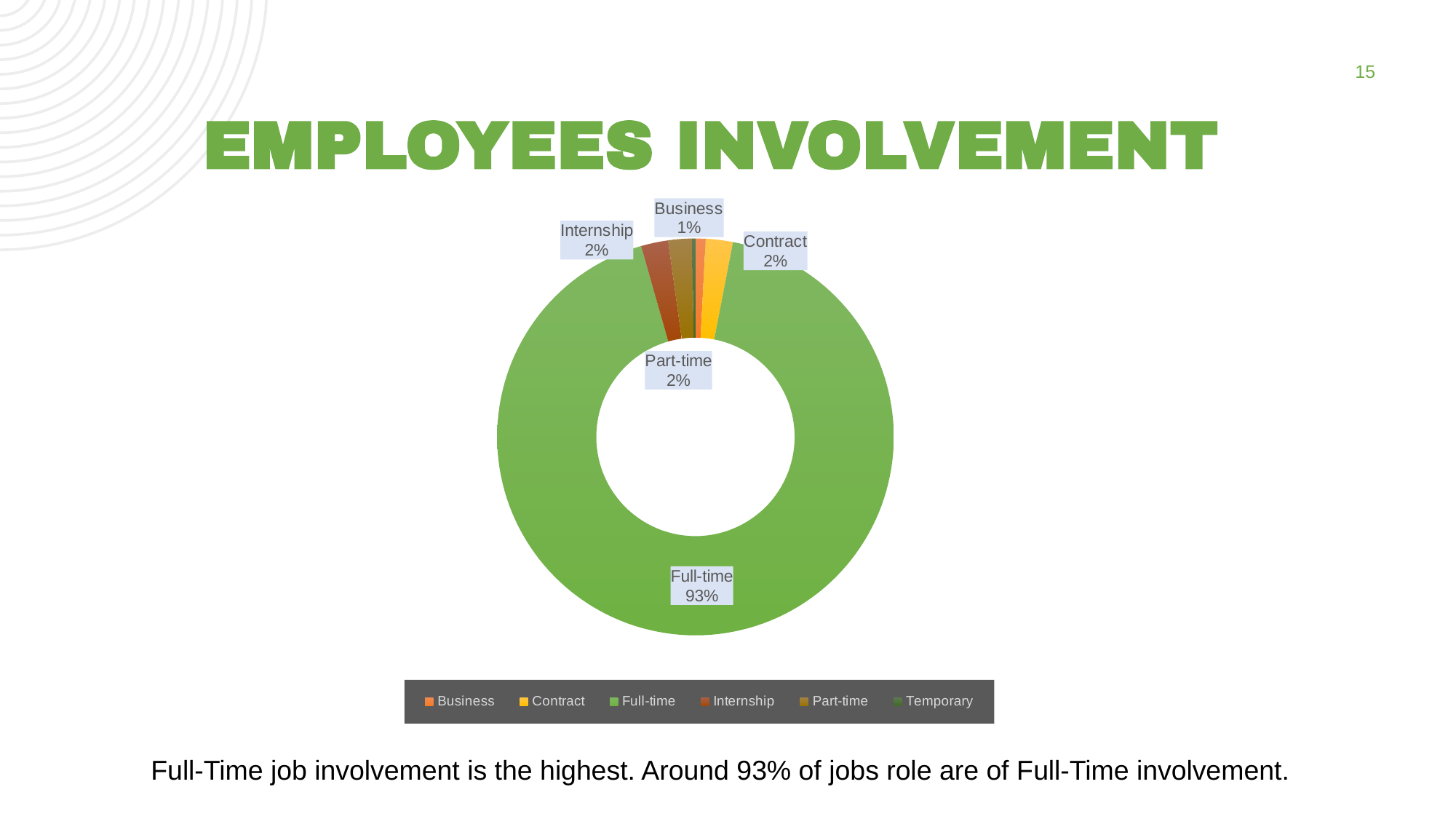

15
# EMPLOYEES INVOLVEMENT

### Chart

| Category | Total |
|---|---|
| Business | 3.0 |
| Contract | 8.0 |
| Full-time | 335.0 |
| Internship | 8.0 |
| Part-time | 7.0 |
| Temporary | 1.0 |
Full-Time job involvement is the highest. Around 93% of jobs role are of Full-Time involvement.